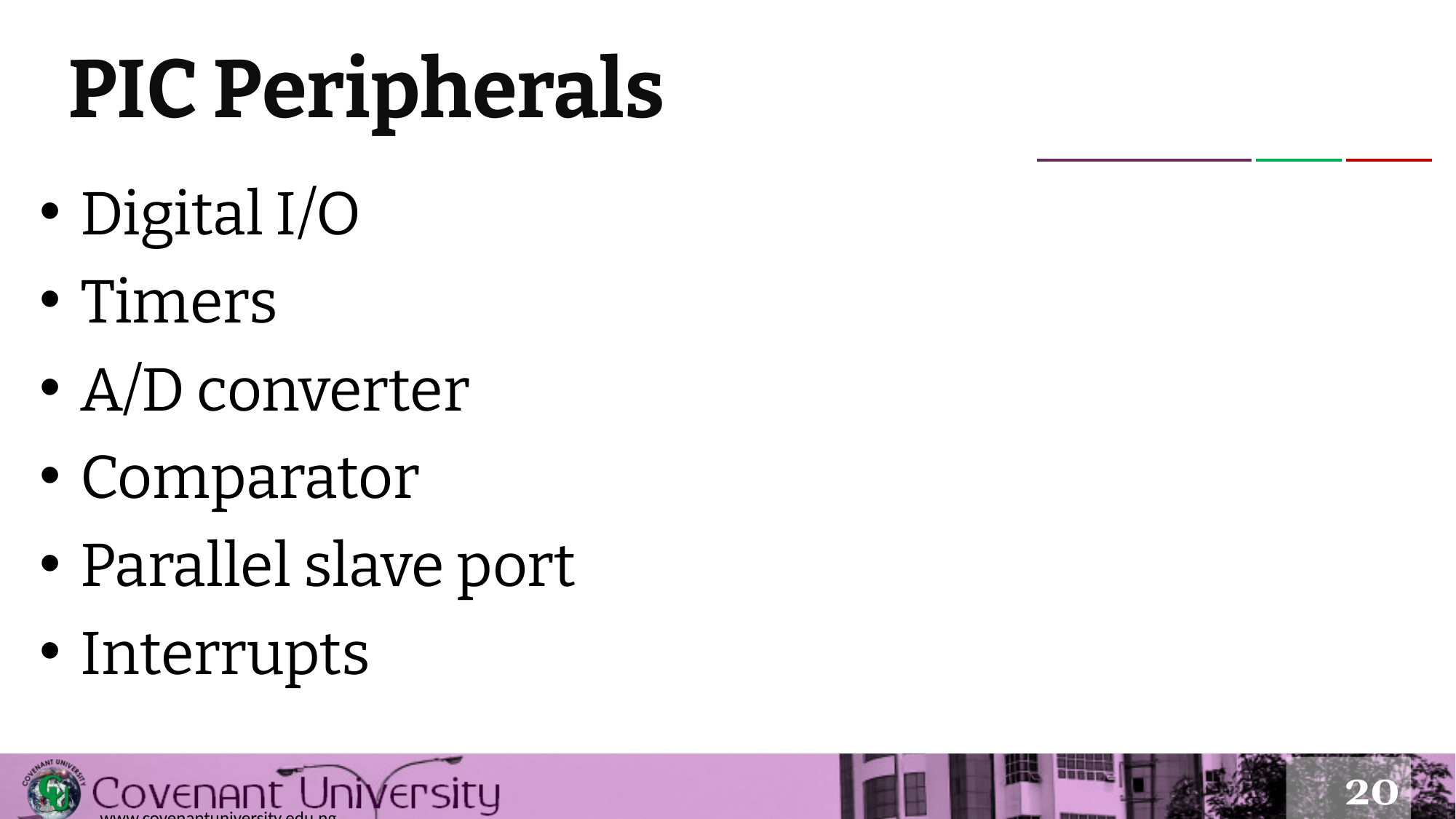

# PIC Peripherals
Digital I/O
Timers
A/D converter
Comparator
Parallel slave port
Interrupts